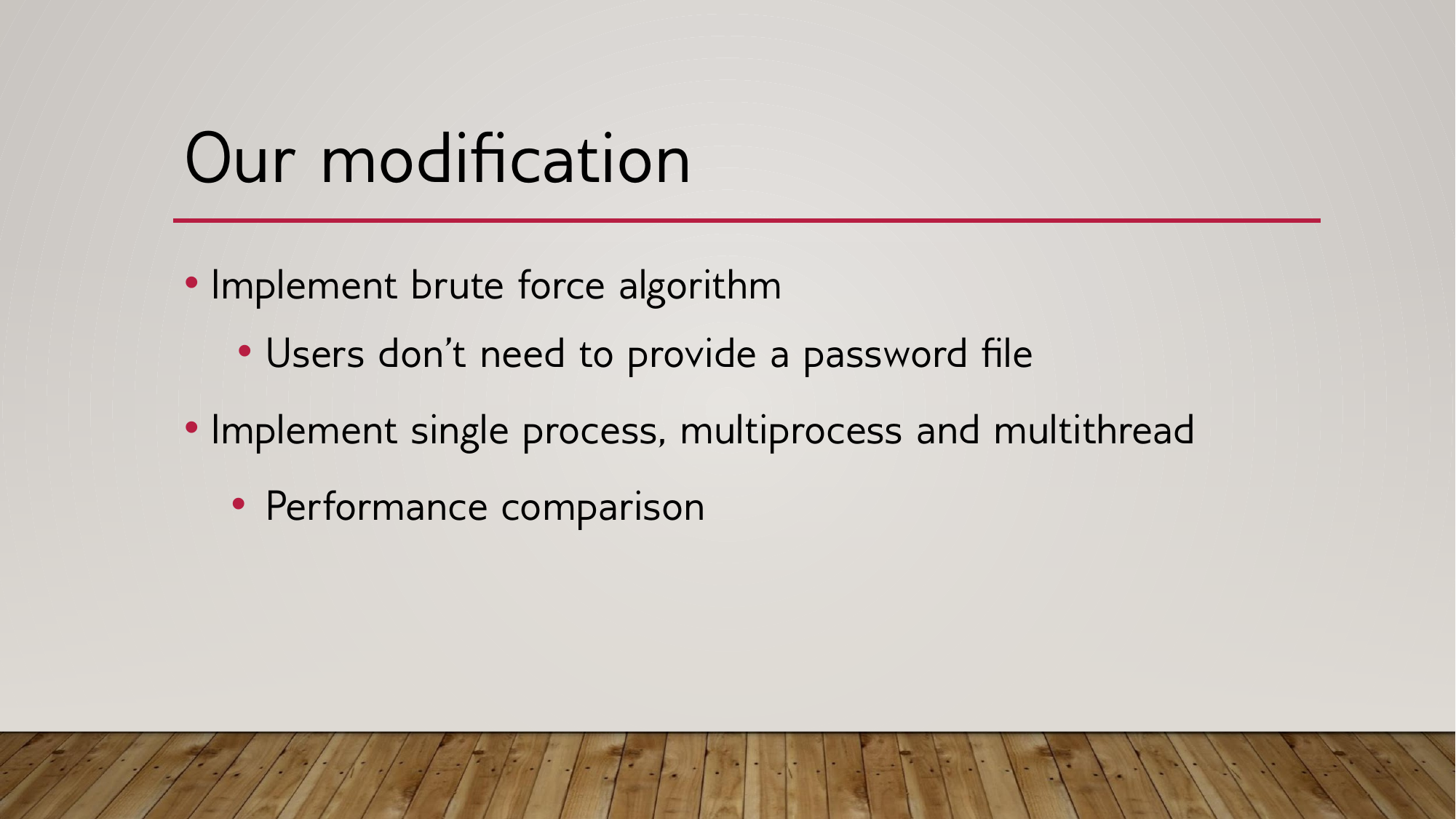

# Our modification
Implement brute force algorithm
Users don’t need to provide a password file
Implement single process, multiprocess and multithread
Performance comparison